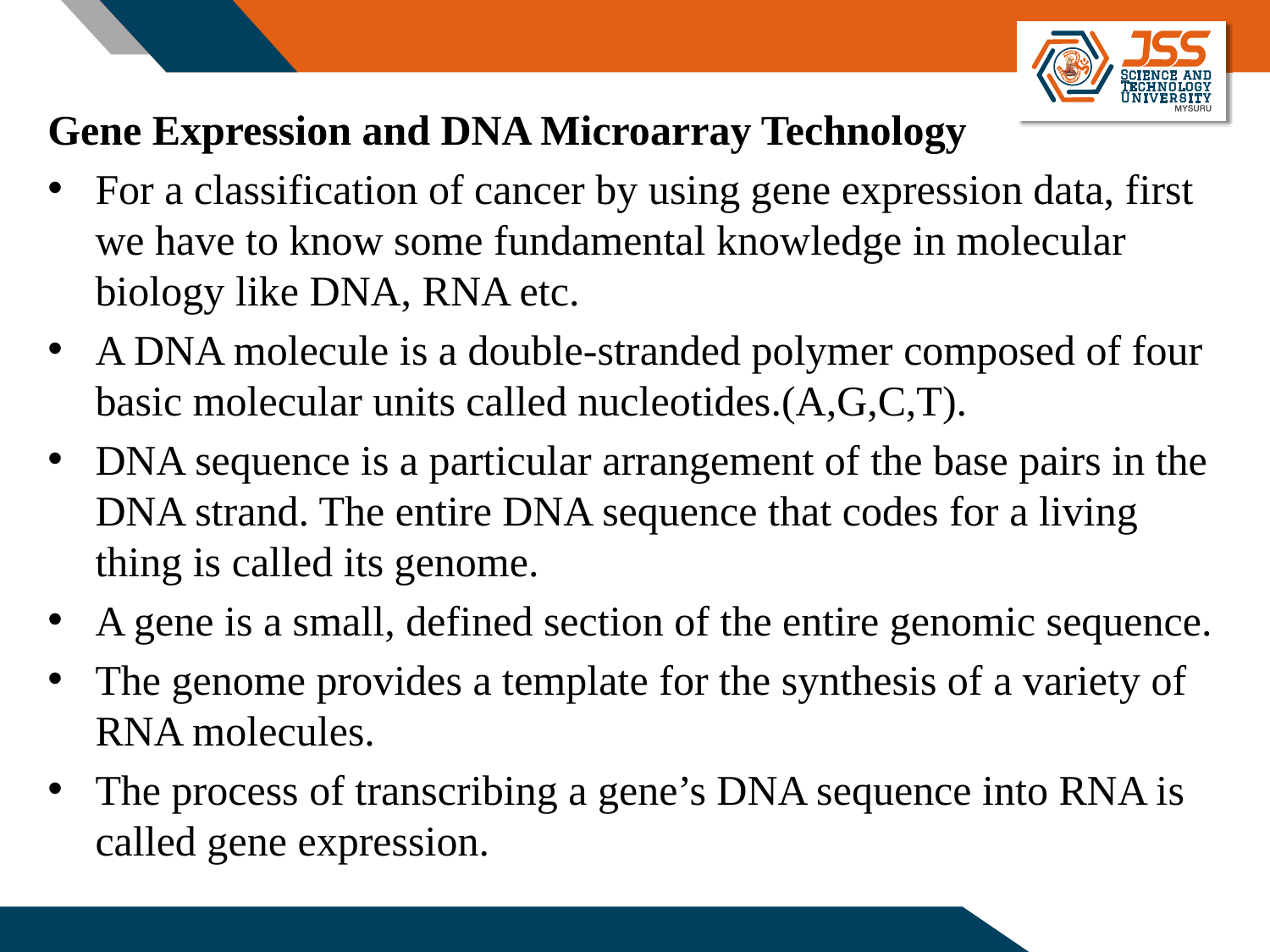

Gene Expression and DNA Microarray Technology
For a classification of cancer by using gene expression data, first we have to know some fundamental knowledge in molecular biology like DNA, RNA etc.
A DNA molecule is a double-stranded polymer composed of four basic molecular units called nucleotides.(A,G,C,T).
DNA sequence is a particular arrangement of the base pairs in the DNA strand. The entire DNA sequence that codes for a living thing is called its genome.
A gene is a small, defined section of the entire genomic sequence.
The genome provides a template for the synthesis of a variety of RNA molecules.
The process of transcribing a gene’s DNA sequence into RNA is called gene expression.